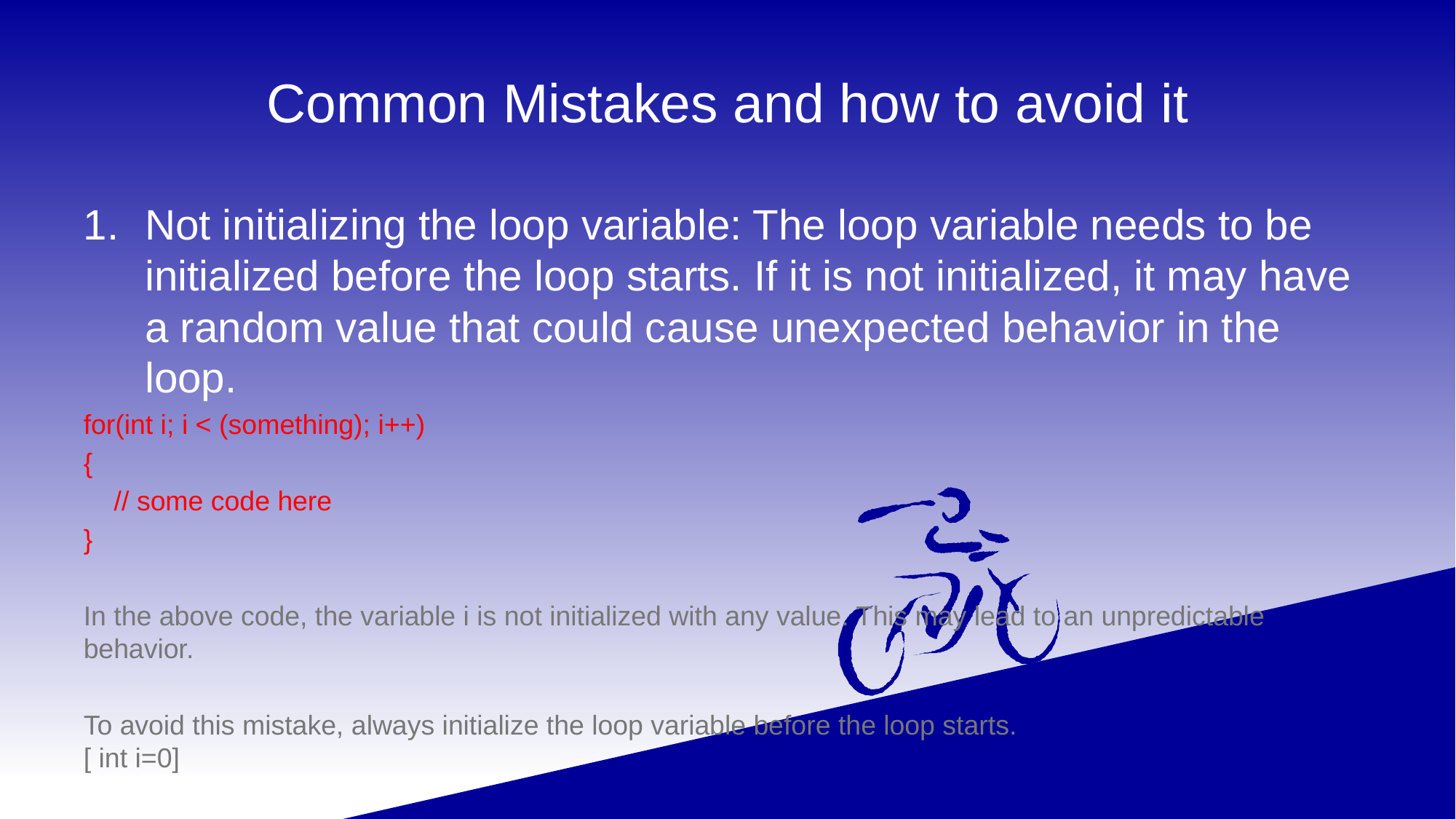

# Common Mistakes and how to avoid it
Not initializing the loop variable: The loop variable needs to be initialized before the loop starts. If it is not initialized, it may have a random value that could cause unexpected behavior in the loop.
for(int i; i < (something); i++)
{
    // some code here
}

In the above code, the variable i is not initialized with any value. This may lead to an unpredictable behavior.

To avoid this mistake, always initialize the loop variable before the loop starts.
[ int i=0]